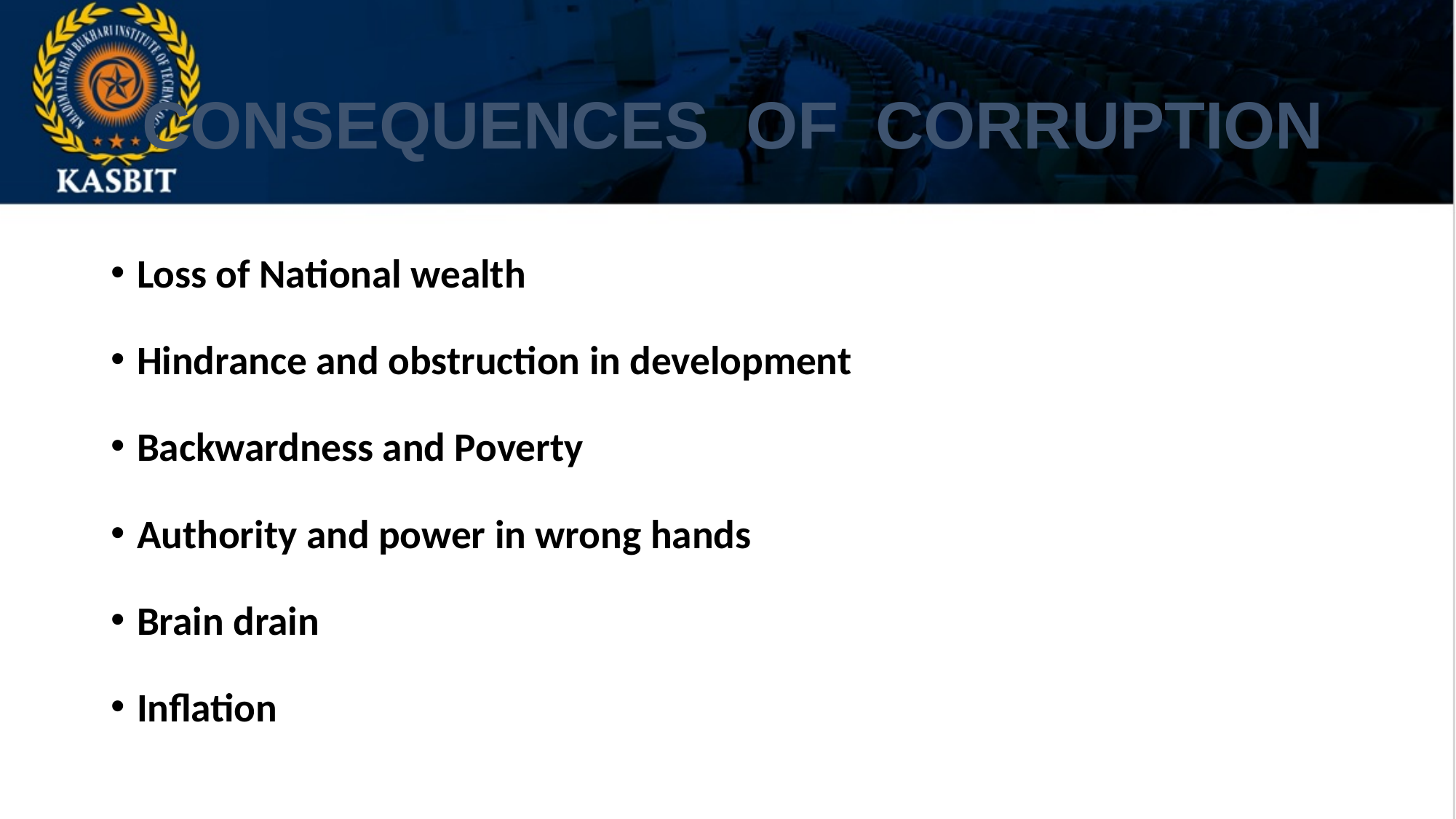

CONSEQUENCES  OF  CORRUPTION
Loss of National wealth
Hindrance and obstruction in development
Backwardness and Poverty
Authority and power in wrong hands
Brain drain
Inflation